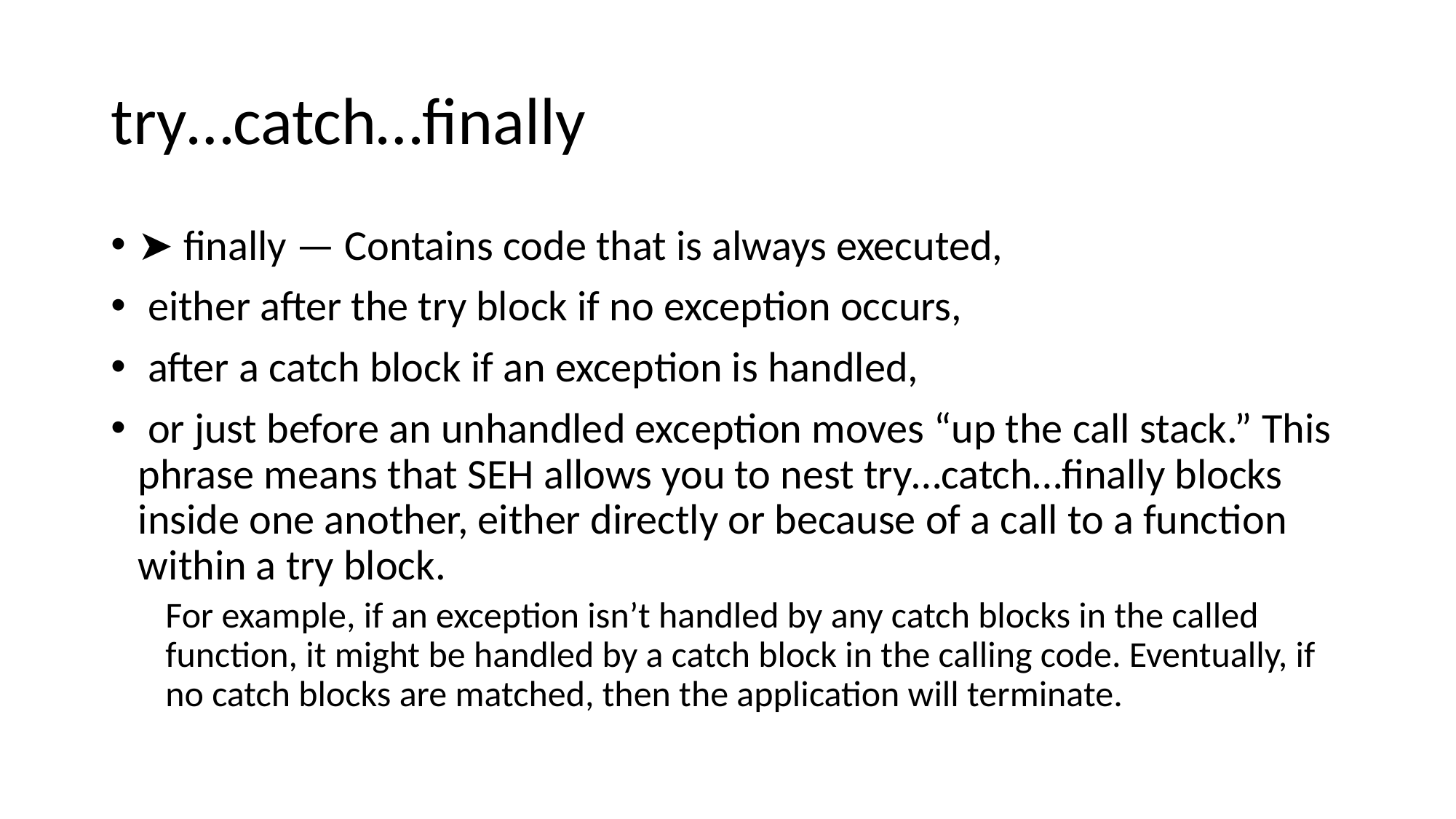

# try…catch…finally
➤ finally — Contains code that is always executed,
 either after the try block if no exception occurs,
 after a catch block if an exception is handled,
 or just before an unhandled exception moves “up the call stack.” This phrase means that SEH allows you to nest try…catch…finally blocks inside one another, either directly or because of a call to a function within a try block.
For example, if an exception isn’t handled by any catch blocks in the called function, it might be handled by a catch block in the calling code. Eventually, if no catch blocks are matched, then the application will terminate.